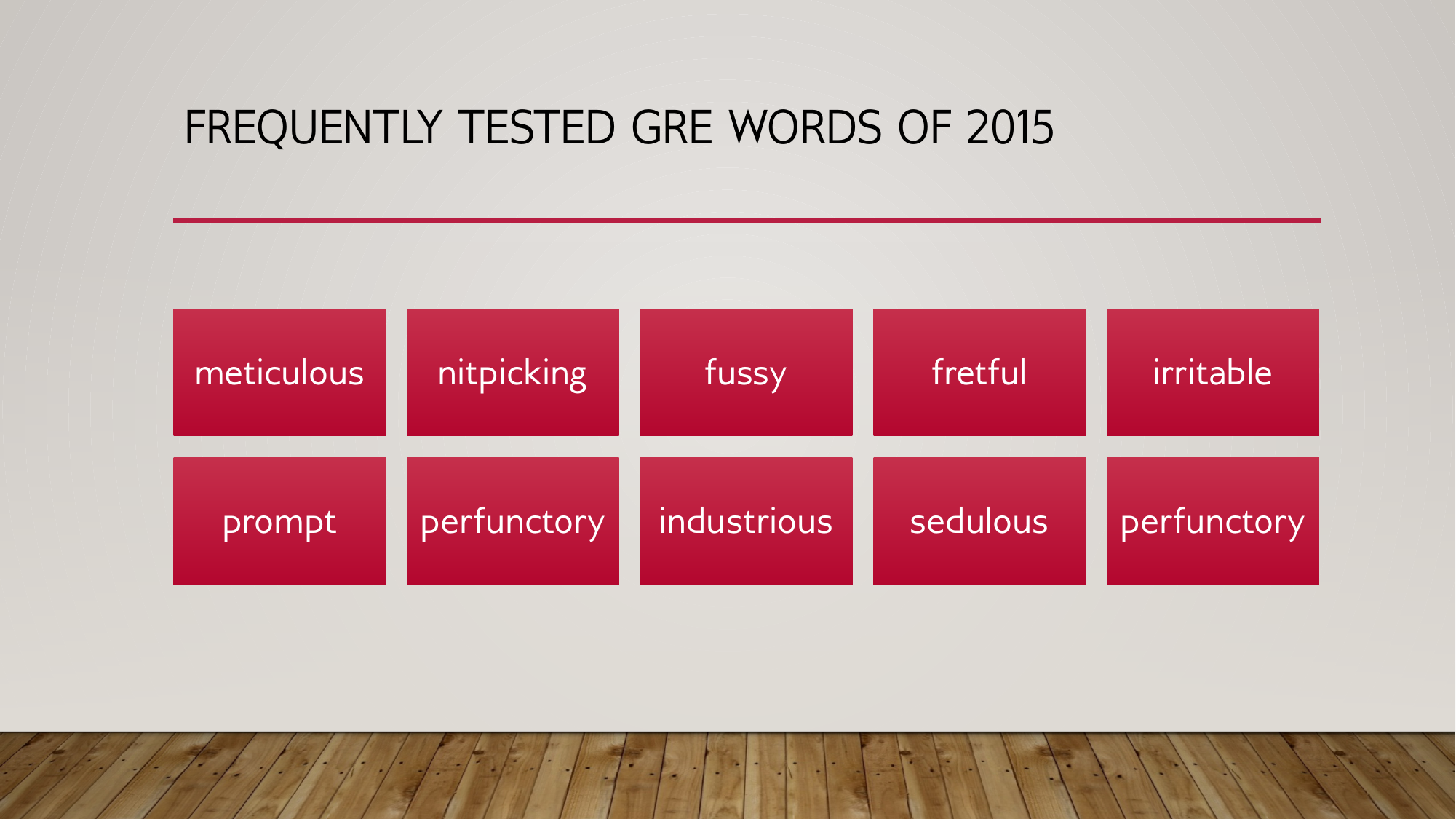

# Frequently tested GRE Words of 2015
meticulous
nitpicking
fussy
fretful
irritable
prompt
perfunctory
industrious
sedulous
perfunctory